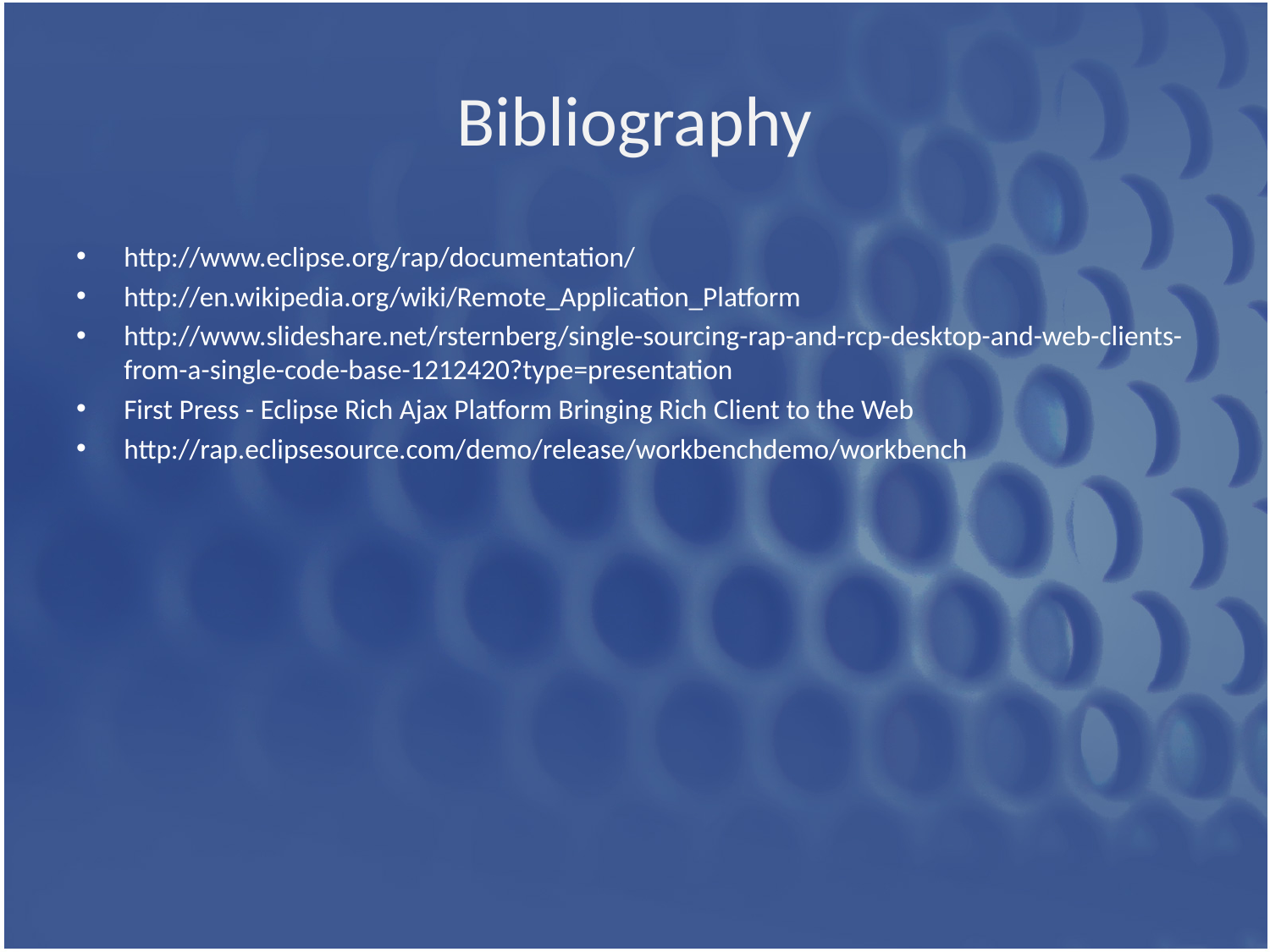

# Bibliography
http://www.eclipse.org/rap/documentation/
http://en.wikipedia.org/wiki/Remote_Application_Platform
http://www.slideshare.net/rsternberg/single-sourcing-rap-and-rcp-desktop-and-web-clients-from-a-single-code-base-1212420?type=presentation
First Press - Eclipse Rich Ajax Platform Bringing Rich Client to the Web
http://rap.eclipsesource.com/demo/release/workbenchdemo/workbench